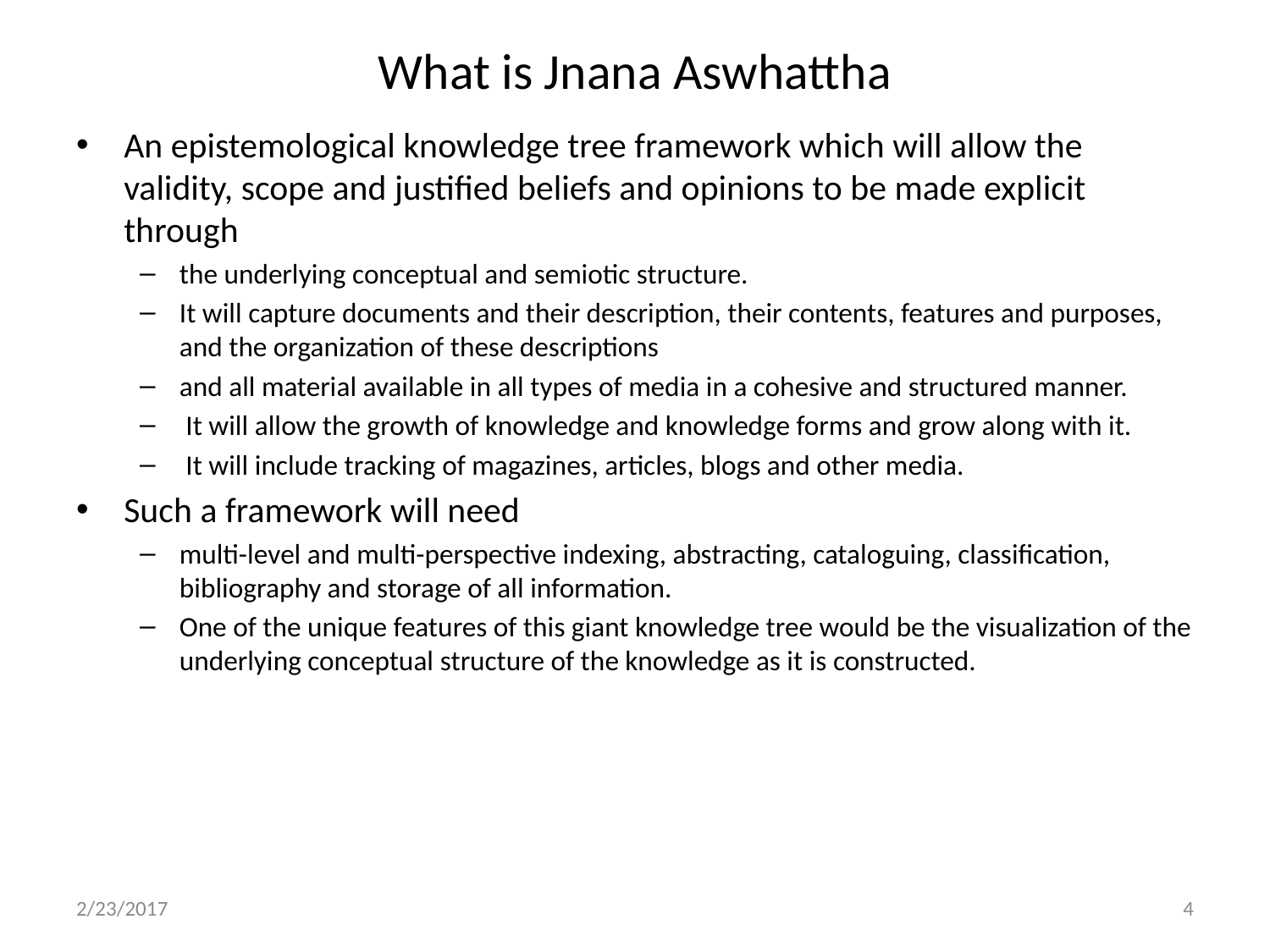

# What is Jnana Aswhattha
An epistemological knowledge tree framework which will allow the validity, scope and justified beliefs and opinions to be made explicit through
the underlying conceptual and semiotic structure.
It will capture documents and their description, their contents, features and purposes, and the organization of these descriptions
and all material available in all types of media in a cohesive and structured manner.
 It will allow the growth of knowledge and knowledge forms and grow along with it.
 It will include tracking of magazines, articles, blogs and other media.
Such a framework will need
multi-level and multi-perspective indexing, abstracting, cataloguing, classification, bibliography and storage of all information.
One of the unique features of this giant knowledge tree would be the visualization of the underlying conceptual structure of the knowledge as it is constructed.
2/23/2017
4